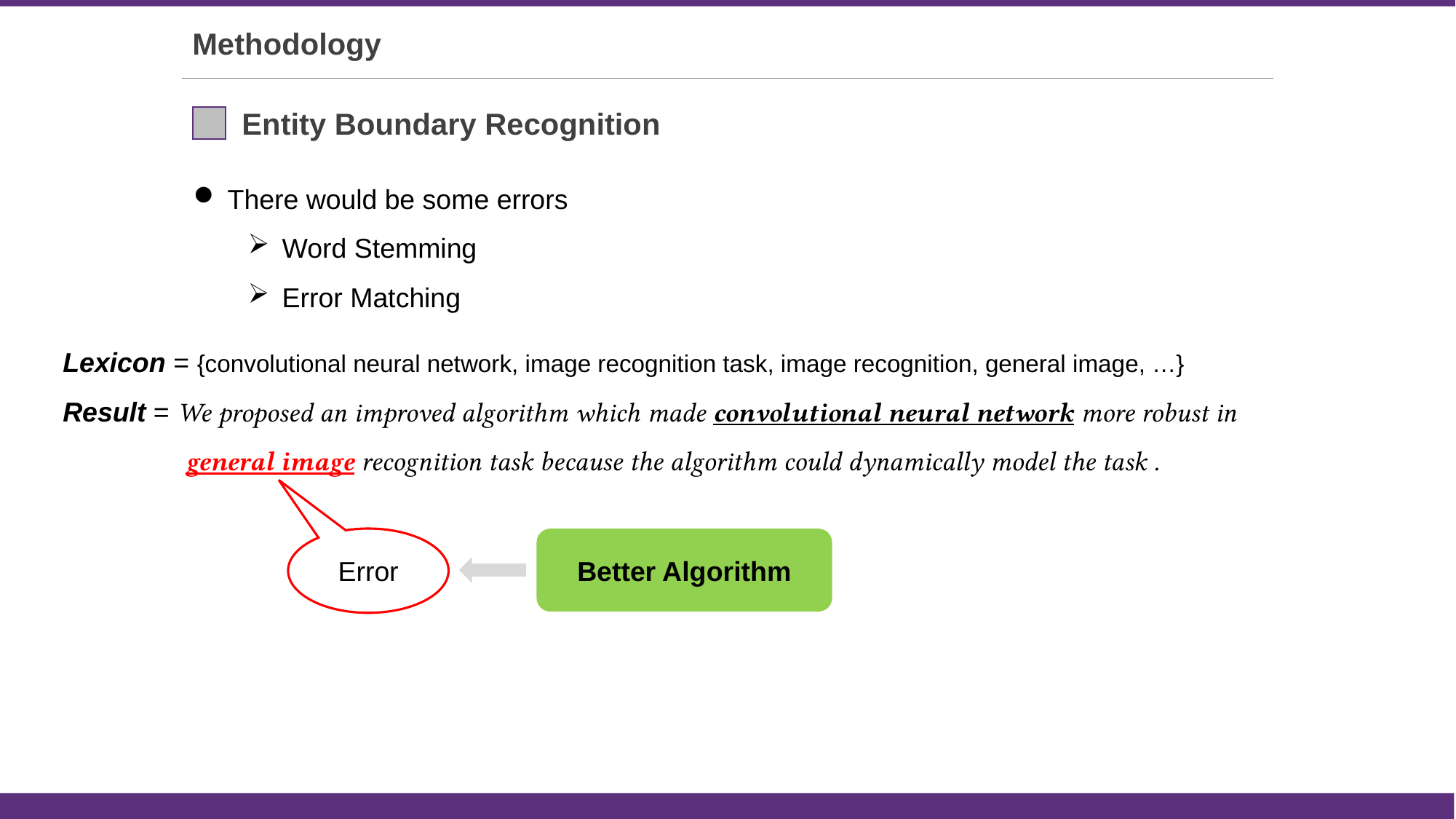

Methodology
Entity Boundary Recognition

There would be some errors
Word Stemming
Error Matching
Lexicon = {convolutional neural network, image recognition task, image recognition, general image, …}
Result = We proposed an improved algorithm which made convolutional neural network more robust in
	  general image recognition task because the algorithm could dynamically model the task .
Error
Better Algorithm